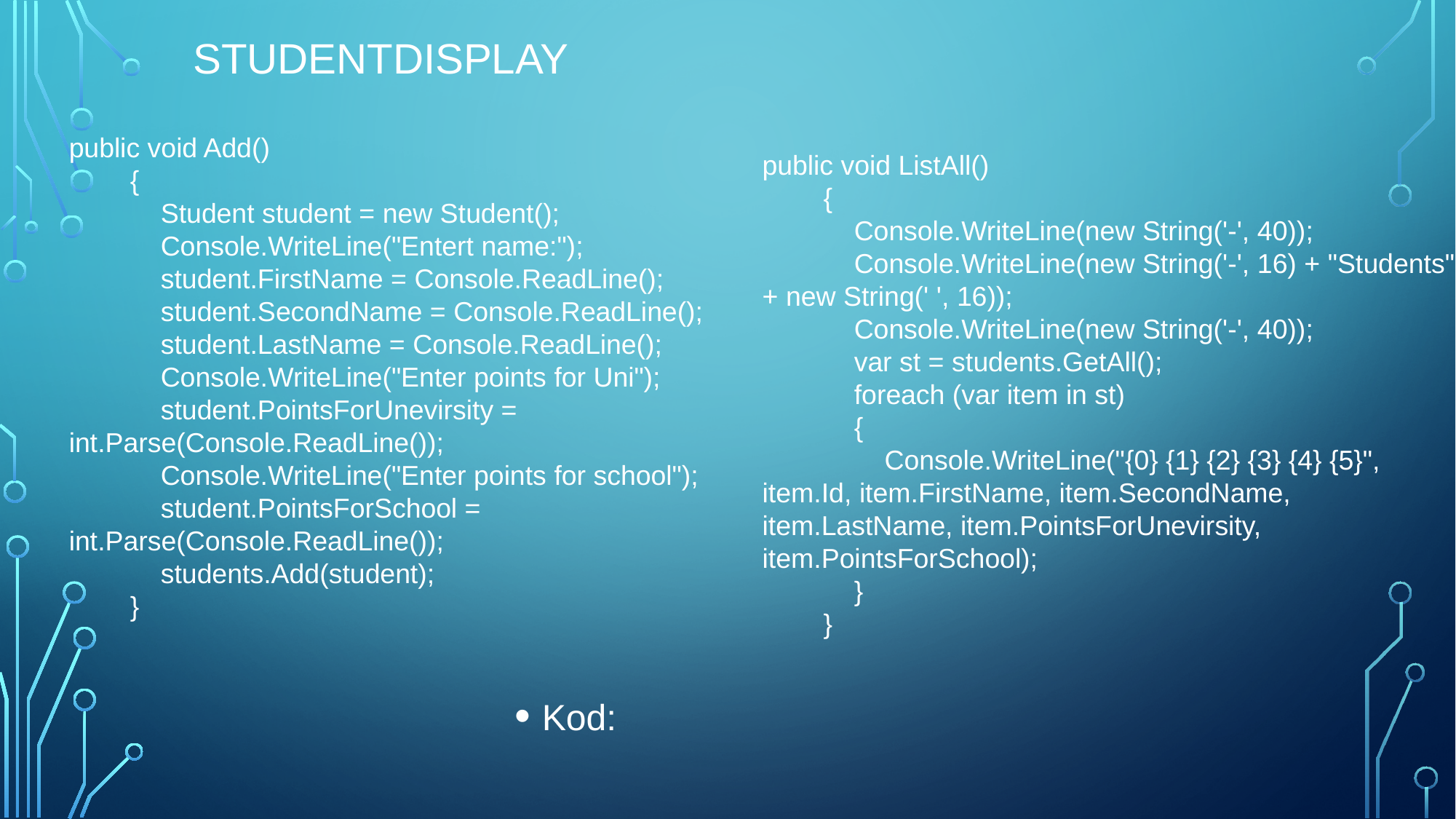

# StudentDisplay
public void Add()
        {
            Student student = new Student();
            Console.WriteLine("Entert name:");
            student.FirstName = Console.ReadLine();
            student.SecondName = Console.ReadLine();
            student.LastName = Console.ReadLine();
            Console.WriteLine("Enter points for Uni");
            student.PointsForUnevirsity = int.Parse(Console.ReadLine());
            Console.WriteLine("Enter points for school");
            student.PointsForSchool = int.Parse(Console.ReadLine());
            students.Add(student);
        }
public void ListAll()
        {
            Console.WriteLine(new String('-', 40));
            Console.WriteLine(new String('-', 16) + "Students" + new String(' ', 16));
            Console.WriteLine(new String('-', 40));
            var st = students.GetAll();
            foreach (var item in st)
            {
                Console.WriteLine("{0} {1} {2} {3} {4} {5}", item.Id, item.FirstName, item.SecondName, item.LastName, item.PointsForUnevirsity, item.PointsForSchool);
            }
        }
Kod: